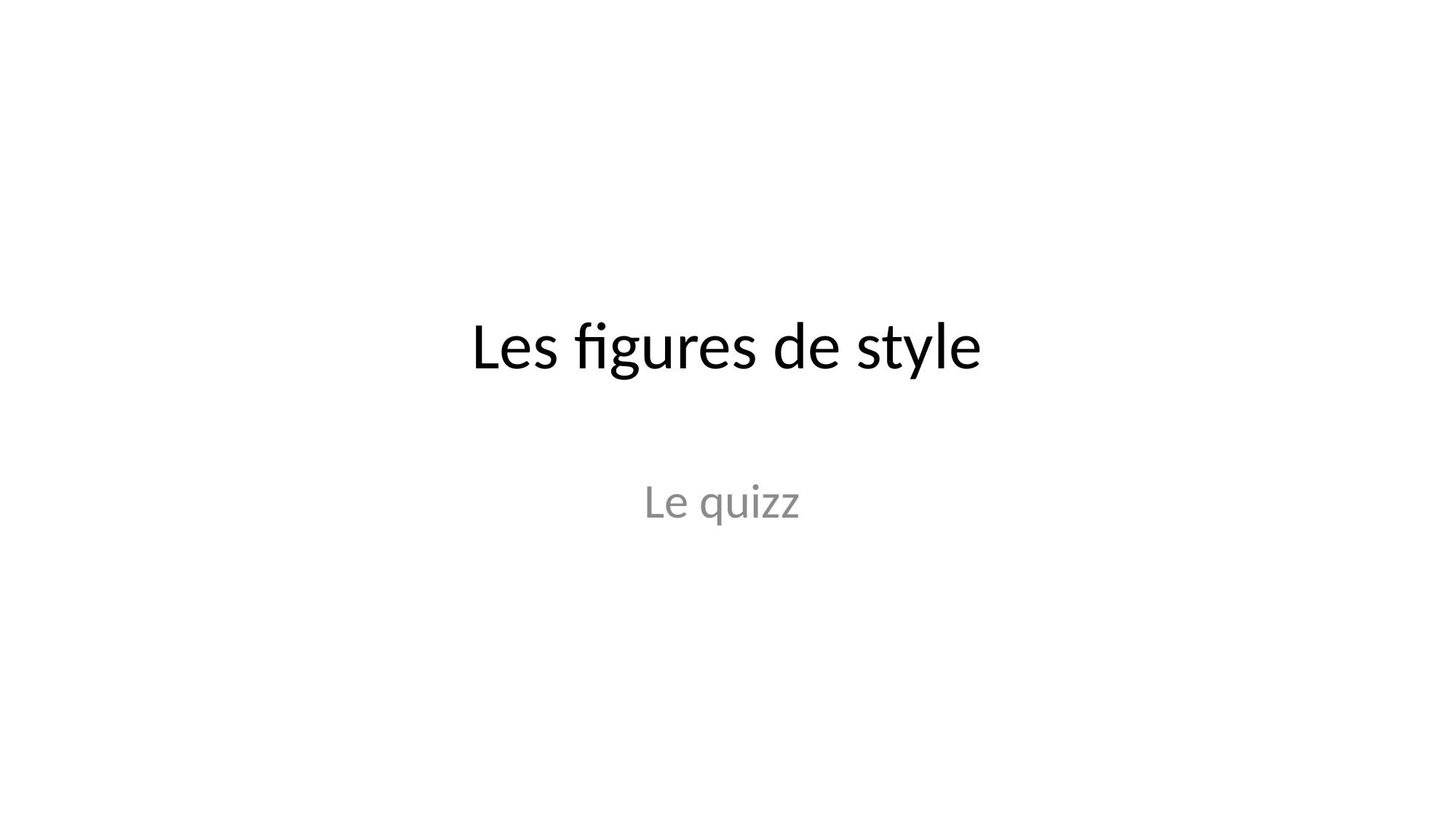

# Les figures de style
Le quizz